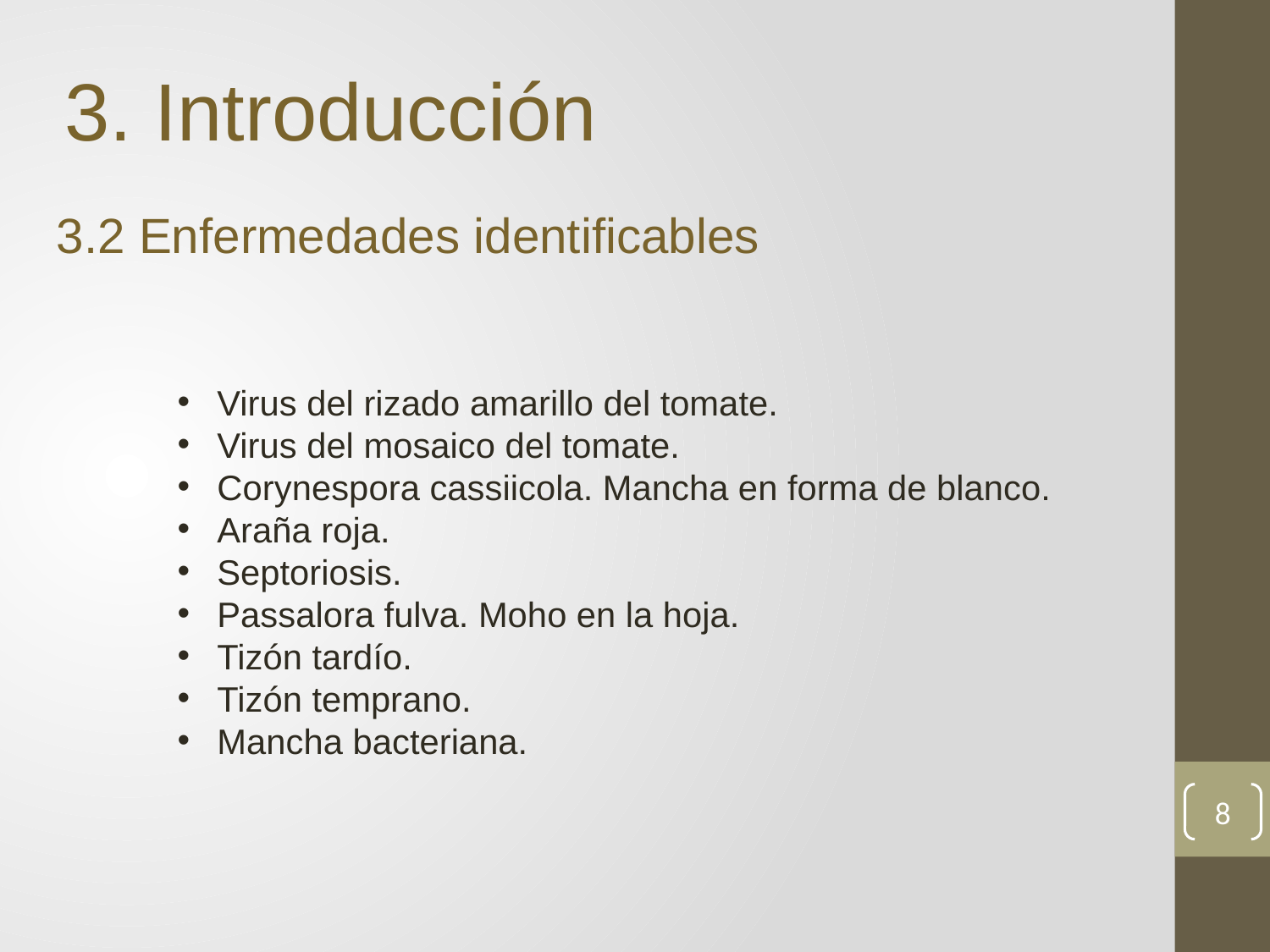

3. Introducción
3.2 Enfermedades identificables
Virus del rizado amarillo del tomate.
Virus del mosaico del tomate.
Corynespora cassiicola. Mancha en forma de blanco.
Araña roja.
Septoriosis.
Passalora fulva. Moho en la hoja.
Tizón tardío.
Tizón temprano.
Mancha bacteriana.
8